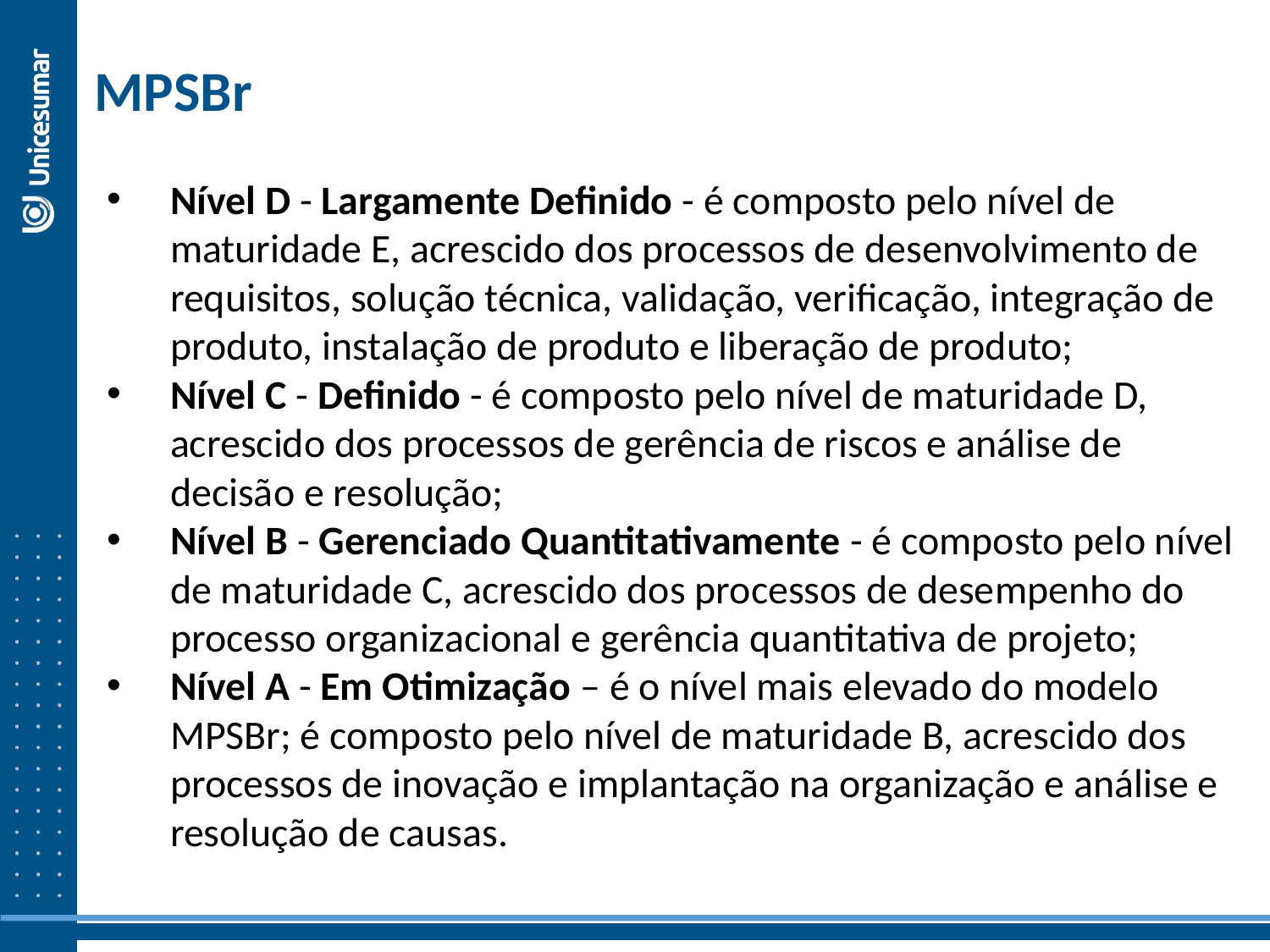

MPSBr
Nível D - Largamente Definido - é composto pelo nível de maturidade E, acrescido dos processos de desenvolvimento de requisitos, solução técnica, validação, verificação, integração de produto, instalação de produto e liberação de produto;
Nível C - Definido - é composto pelo nível de maturidade D, acrescido dos processos de gerência de riscos e análise de decisão e resolução;
Nível B - Gerenciado Quantitativamente - é composto pelo nível de maturidade C, acrescido dos processos de desempenho do processo organizacional e gerência quantitativa de projeto;
Nível A - Em Otimização – é o nível mais elevado do modelo MPSBr; é composto pelo nível de maturidade B, acrescido dos processos de inovação e implantação na organização e análise e resolução de causas.